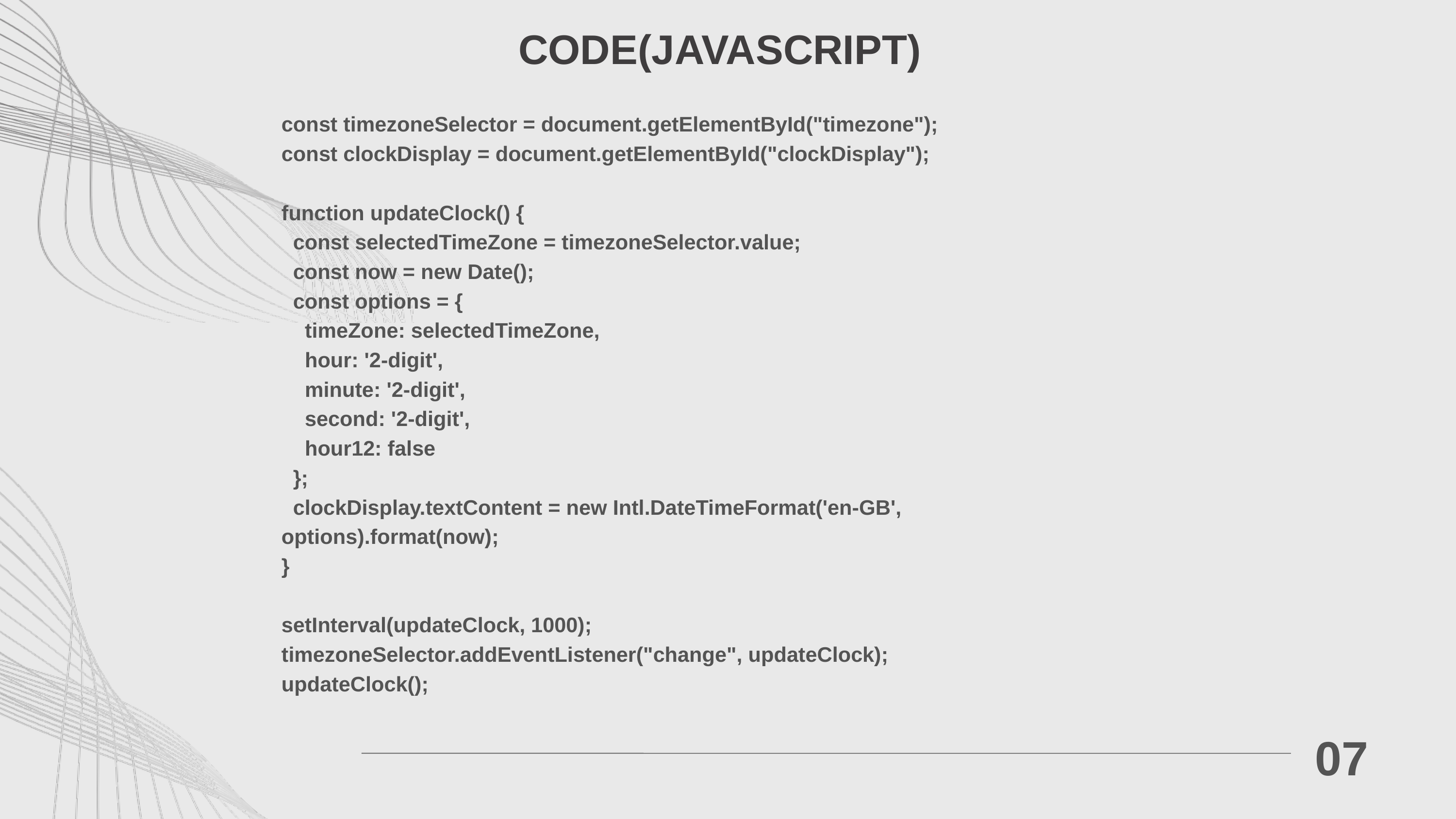

CODE(JAVASCRIPT)
const timezoneSelector = document.getElementById("timezone");
const clockDisplay = document.getElementById("clockDisplay");

function updateClock() {
  const selectedTimeZone = timezoneSelector.value;
  const now = new Date();
  const options = {
    timeZone: selectedTimeZone,
    hour: '2-digit',
    minute: '2-digit',
    second: '2-digit',
    hour12: false
  };
  clockDisplay.textContent = new Intl.DateTimeFormat('en-GB', options).format(now);
}

setInterval(updateClock, 1000);
timezoneSelector.addEventListener("change", updateClock);
updateClock();

07